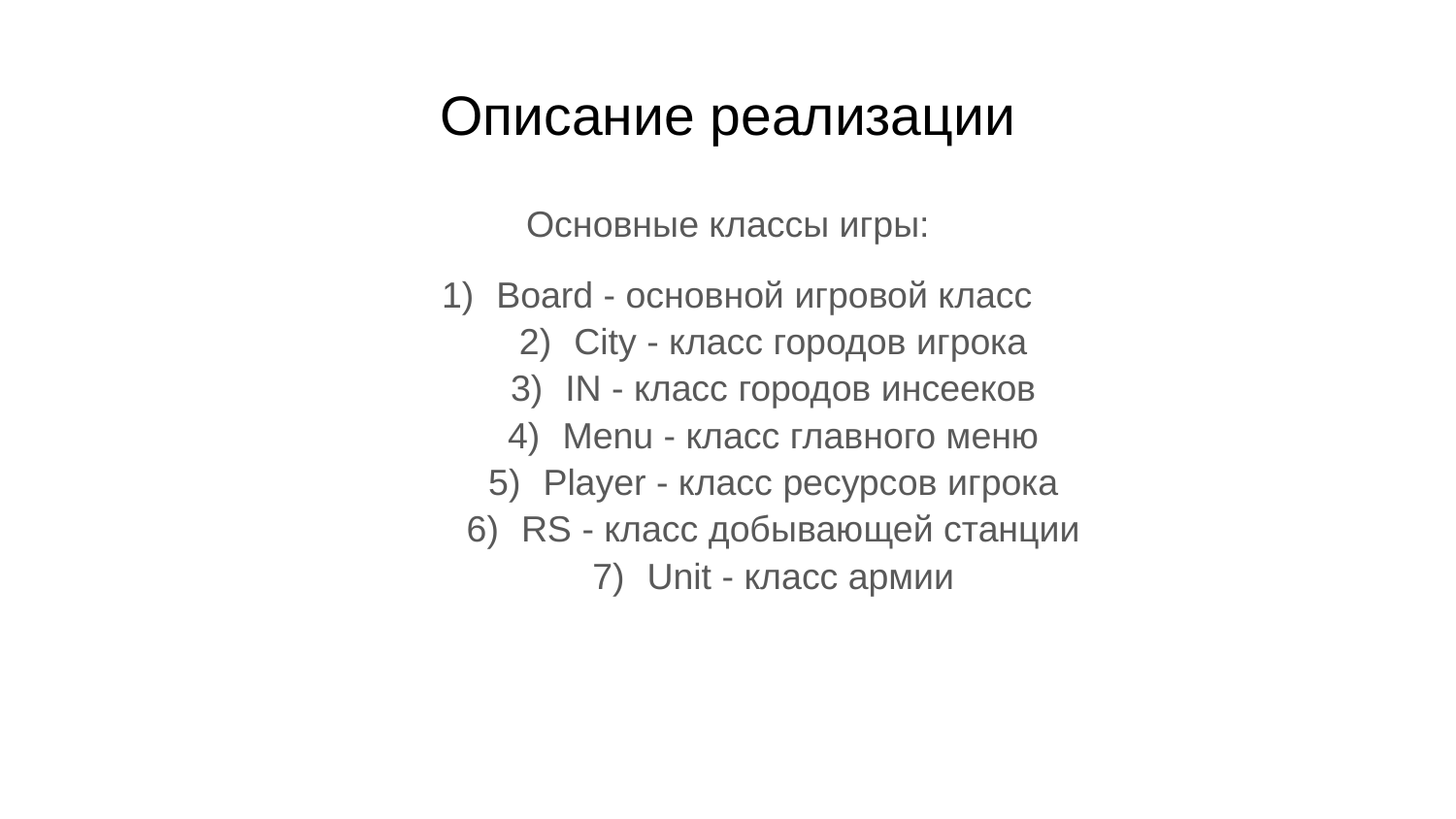

# Описание реализации
Основные классы игры:
Board - основной игровой класс
City - класс городов игрока
IN - класс городов инсееков
Menu - класс главного меню
Player - класс ресурсов игрока
RS - класс добывающей станции
Unit - класс армии